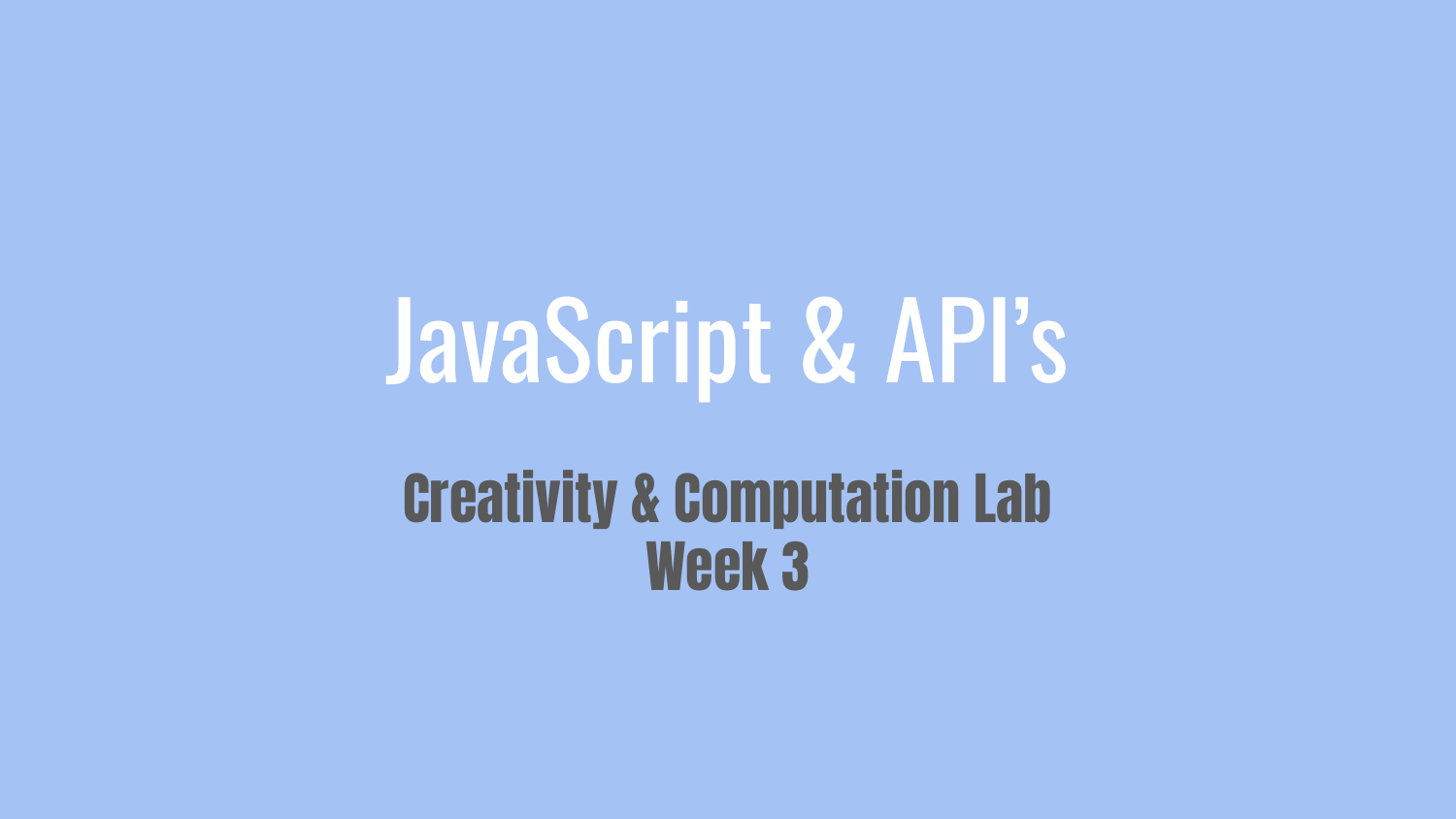

# JavaScript & API’s
Creativity & Computation Lab
Week 3